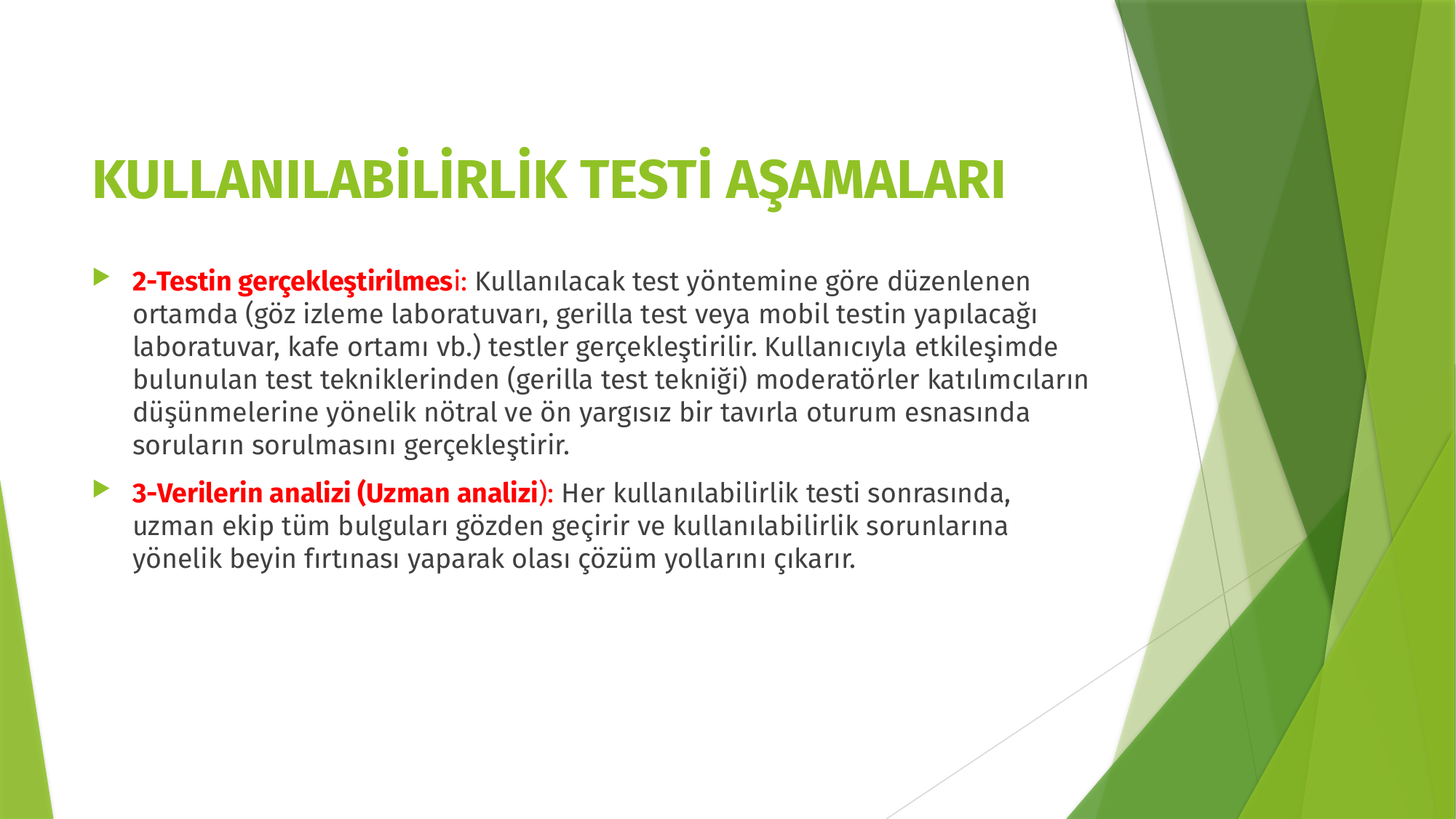

# KULLANILABİLİRLİK TESTİ AŞAMALARI
2-Testin gerçekleştirilmesi: Kullanılacak test yöntemine göre düzenlenen ortamda (göz izleme laboratuvarı, gerilla test veya mobil testin yapılacağı laboratuvar, kafe ortamı vb.) testler gerçekleştirilir. Kullanıcıyla etkileşimde bulunulan test tekniklerinden (gerilla test tekniği) moderatörler katılımcıların düşünmelerine yönelik nötral ve ön yargısız bir tavırla oturum esnasında soruların sorulmasını gerçekleştirir.
3-Verilerin analizi (Uzman analizi): Her kullanılabilirlik testi sonrasında, uzman ekip tüm bulguları gözden geçirir ve kullanılabilirlik sorunlarına yönelik beyin fırtınası yaparak olası çözüm yollarını çıkarır.